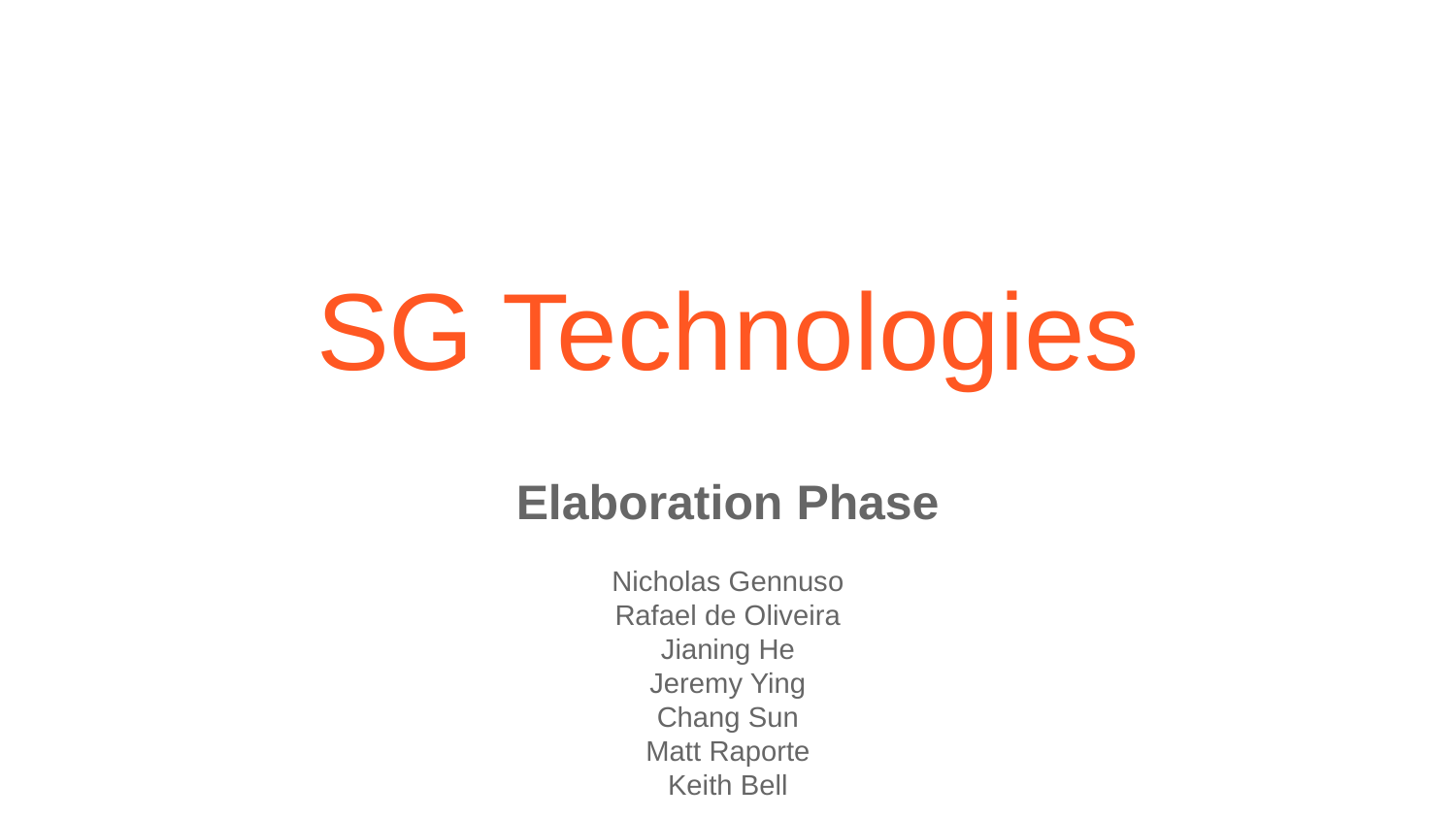

#
SG Technologies

Elaboration Phase

Nicholas Gennuso
Rafael de Oliveira
Jianing He
Jeremy Ying
Chang Sun
Matt Raporte
Keith Bell